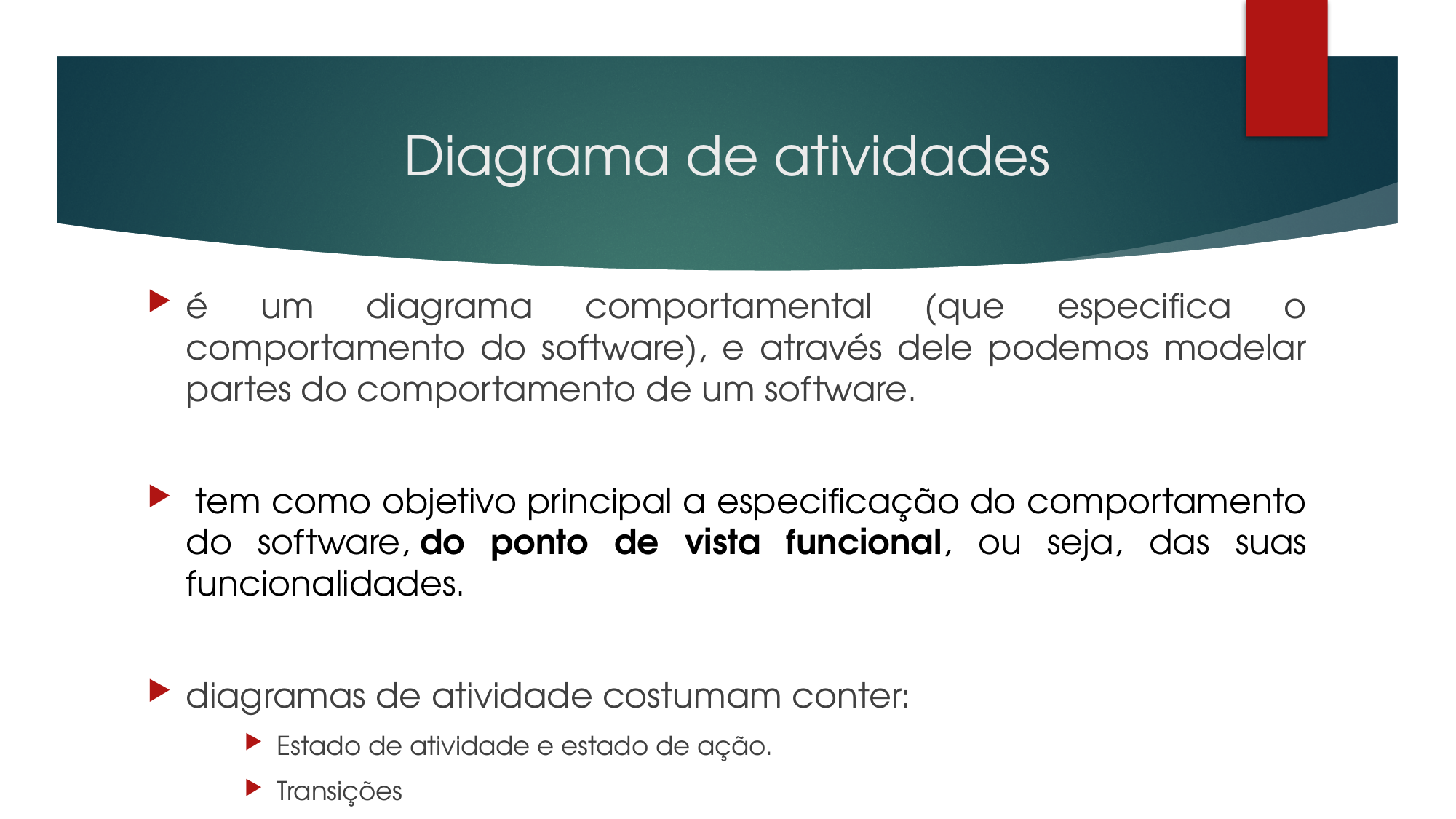

# Diagrama de atividades
é um diagrama comportamental (que especifica o comportamento do software), e através dele podemos modelar partes do comportamento de um software.

 tem como objetivo principal a especificação do comportamento do software, do ponto de vista funcional, ou seja, das suas funcionalidades.

diagramas de atividade costumam conter:
Estado de atividade e estado de ação.
Transições
Objetos